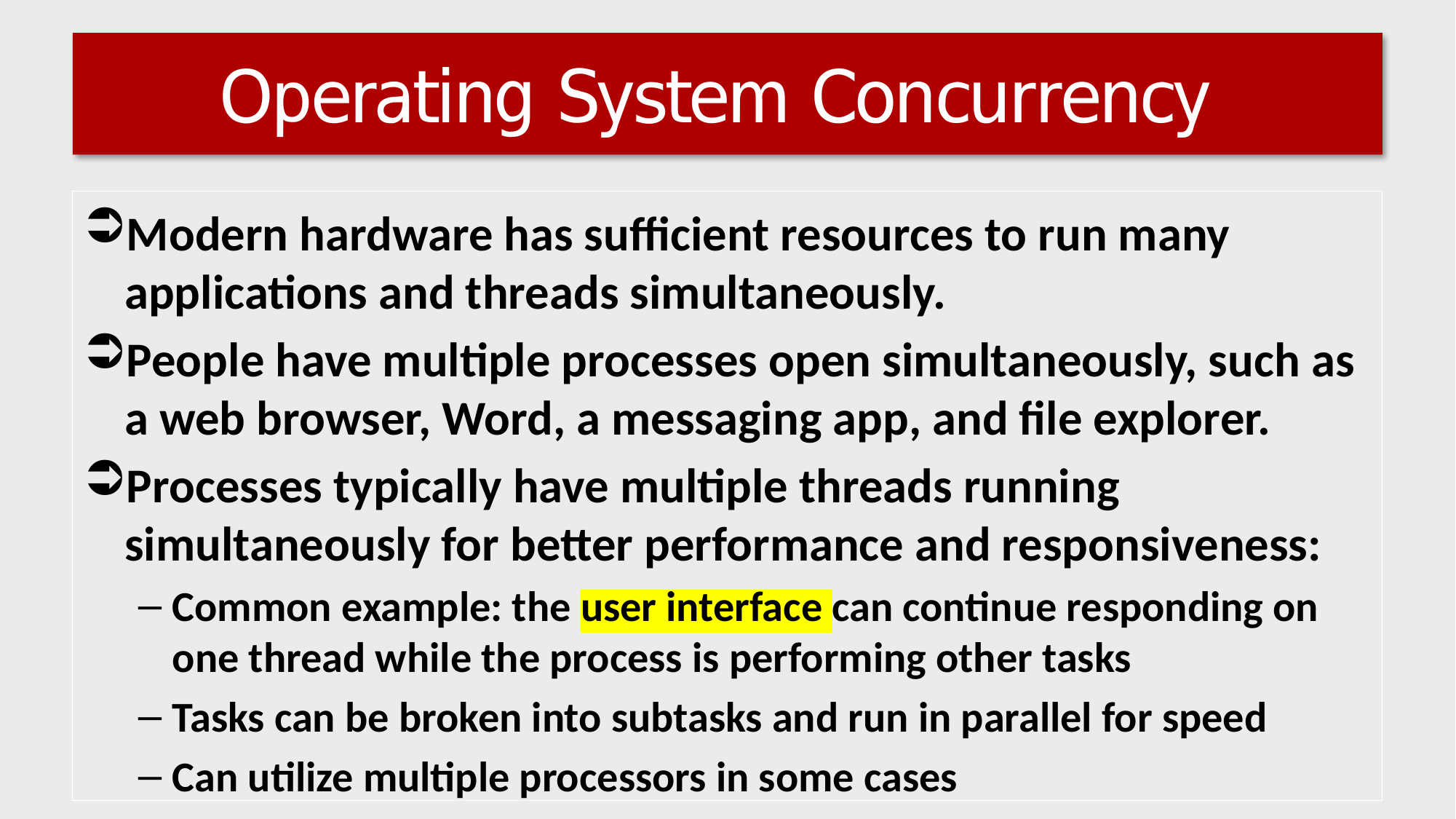

# Operating System Concurrency
Modern hardware has sufficient resources to run many applications and threads simultaneously.
People have multiple processes open simultaneously, such as a web browser, Word, a messaging app, and file explorer.
Processes typically have multiple threads running simultaneously for better performance and responsiveness:
Common example: the user interface can continue responding on one thread while the process is performing other tasks
Tasks can be broken into subtasks and run in parallel for speed
Can utilize multiple processors in some cases